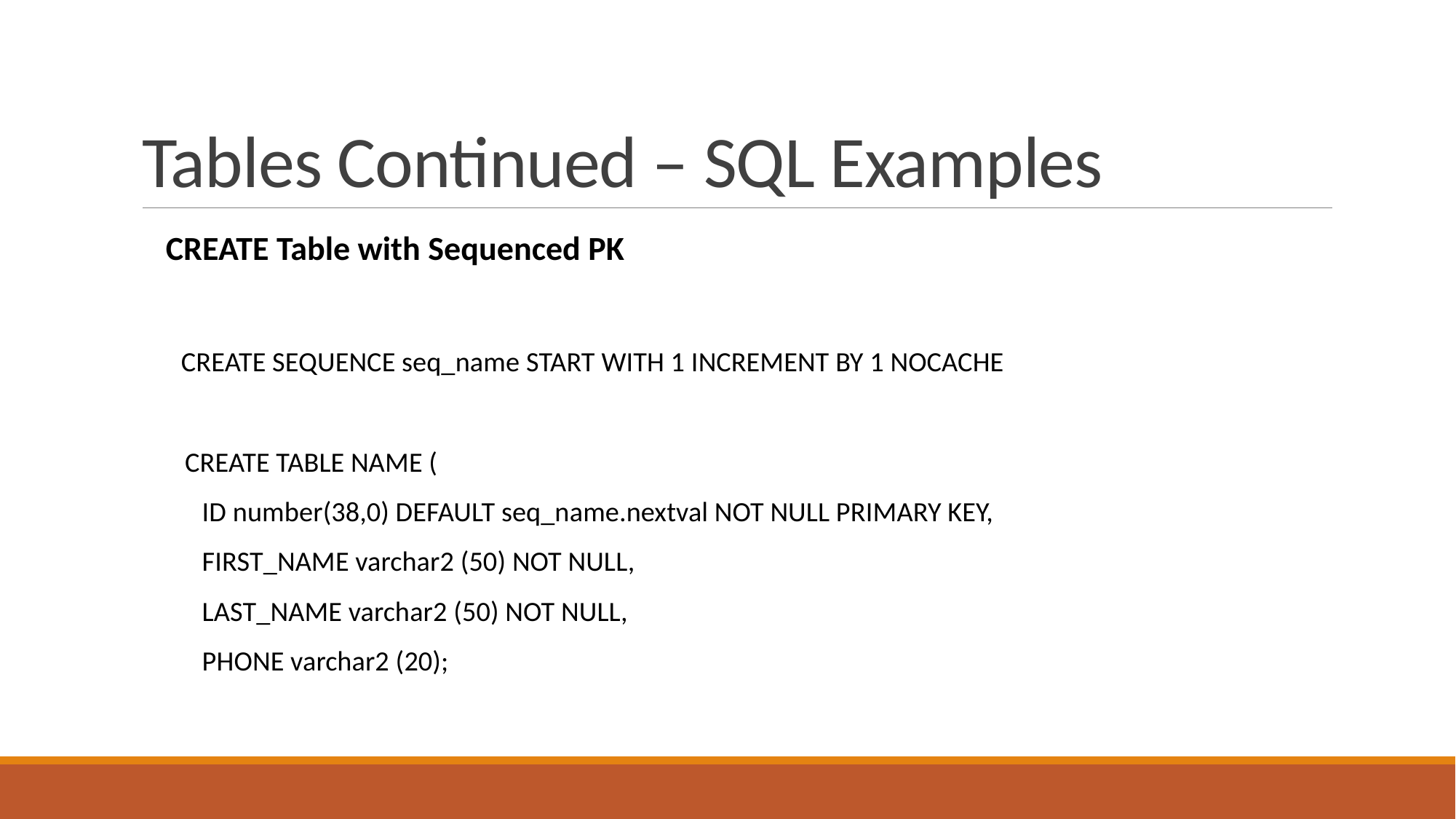

# Tables Continued – SQL Examples
CREATE Table with Sequenced PK

  CREATE SEQUENCE seq_name START WITH 1 INCREMENT BY 1 NOCACHE

   CREATE TABLE NAME (
    ID number(38,0) DEFAULT seq_name.nextval NOT NULL PRIMARY KEY,
    FIRST_NAME varchar2 (50) NOT NULL,
    LAST_NAME varchar2 (50) NOT NULL,
    PHONE varchar2 (20);